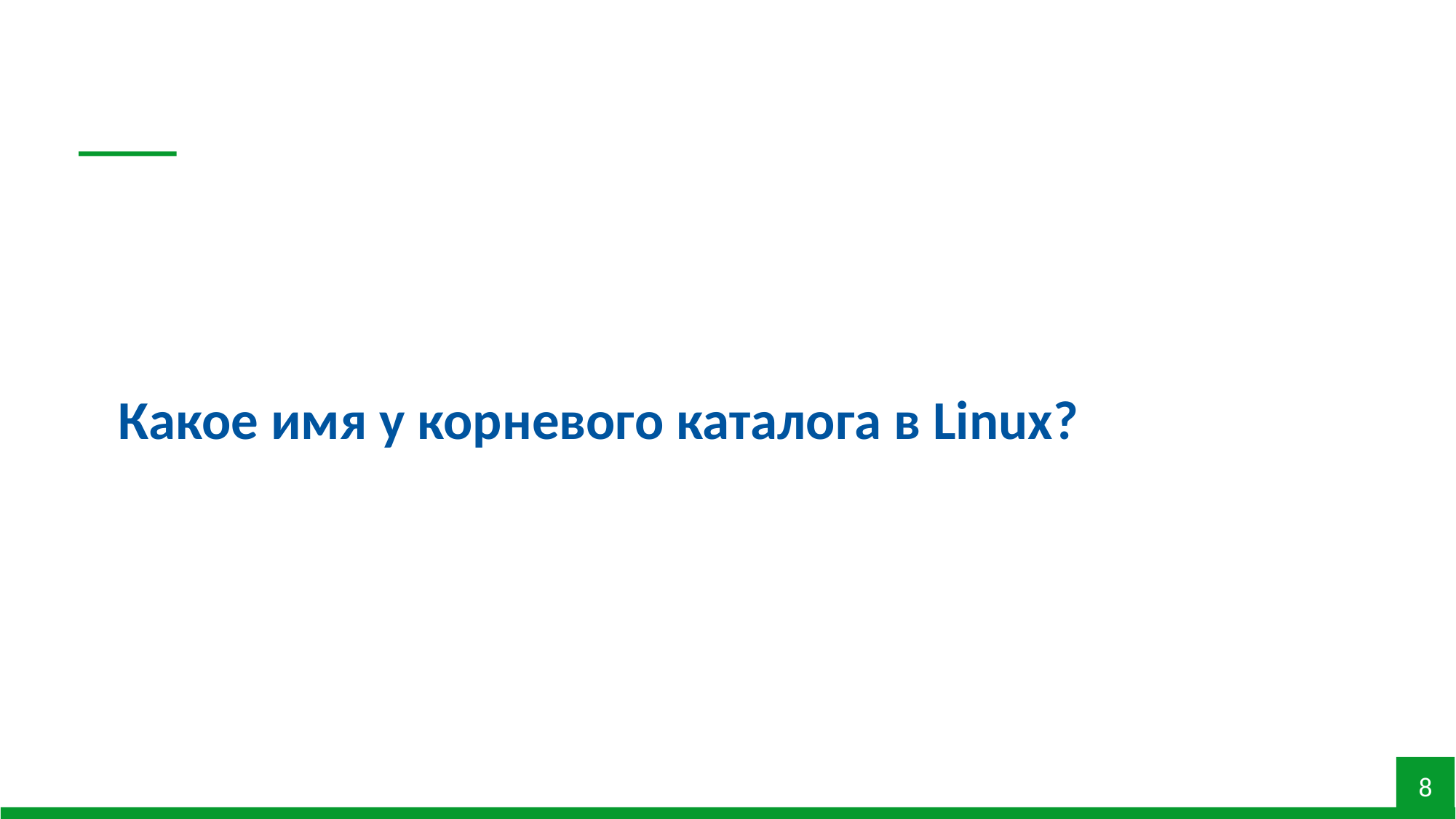

Какое имя у корневого каталога в Linux?